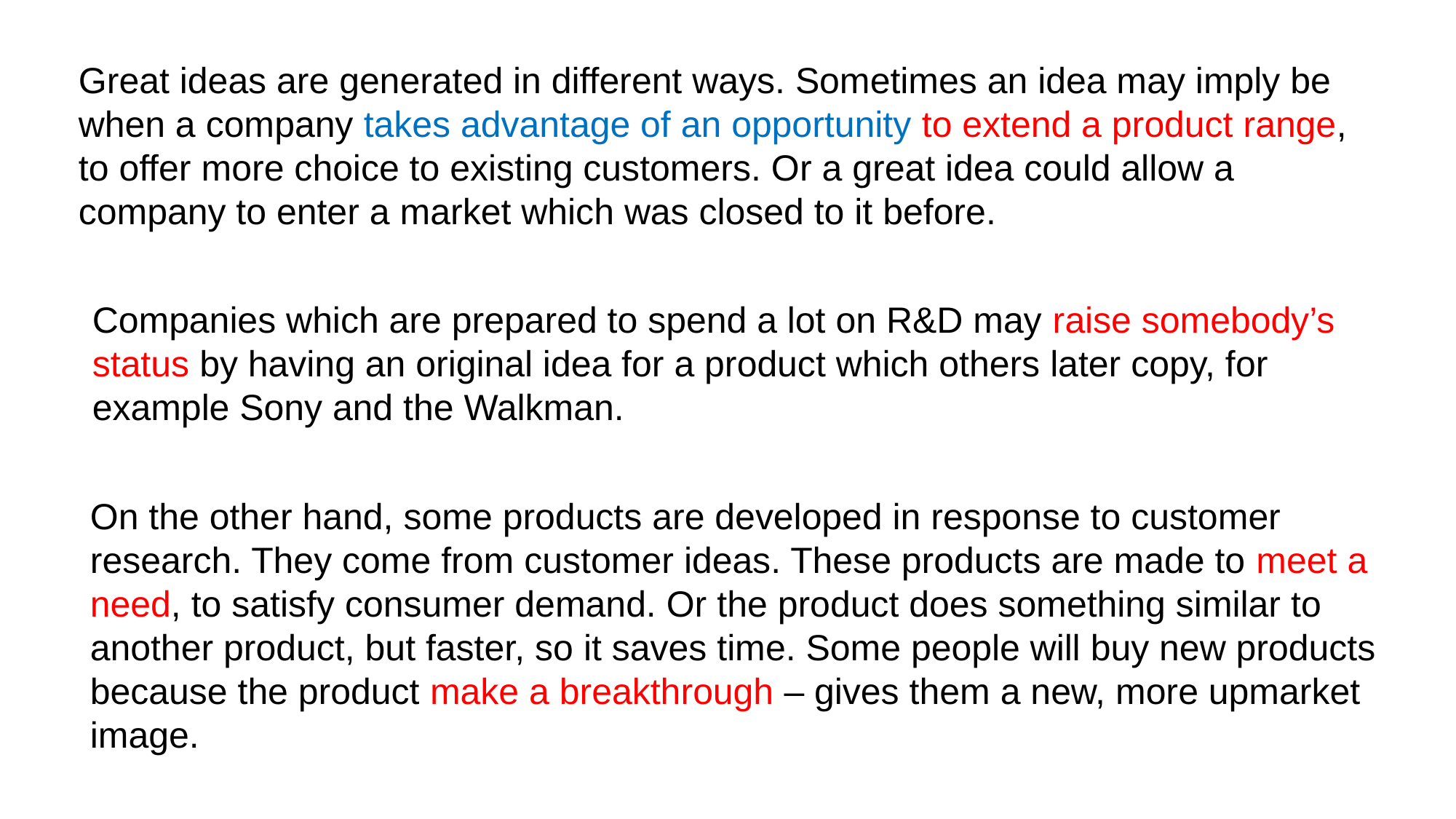

Great ideas are generated in different ways. Sometimes an idea may imply be when a company takes advantage of an opportunity to extend a product range, to offer more choice to existing customers. Or a great idea could allow a company to enter a market which was closed to it before.
Companies which are prepared to spend a lot on R&D may raise somebody’s status by having an original idea for a product which others later copy, for example Sony and the Walkman.
On the other hand, some products are developed in response to customer research. They come from customer ideas. These products are made to meet a need, to satisfy consumer demand. Or the product does something similar to another product, but faster, so it saves time. Some people will buy new products because the product make a breakthrough – gives them a new, more upmarket image.